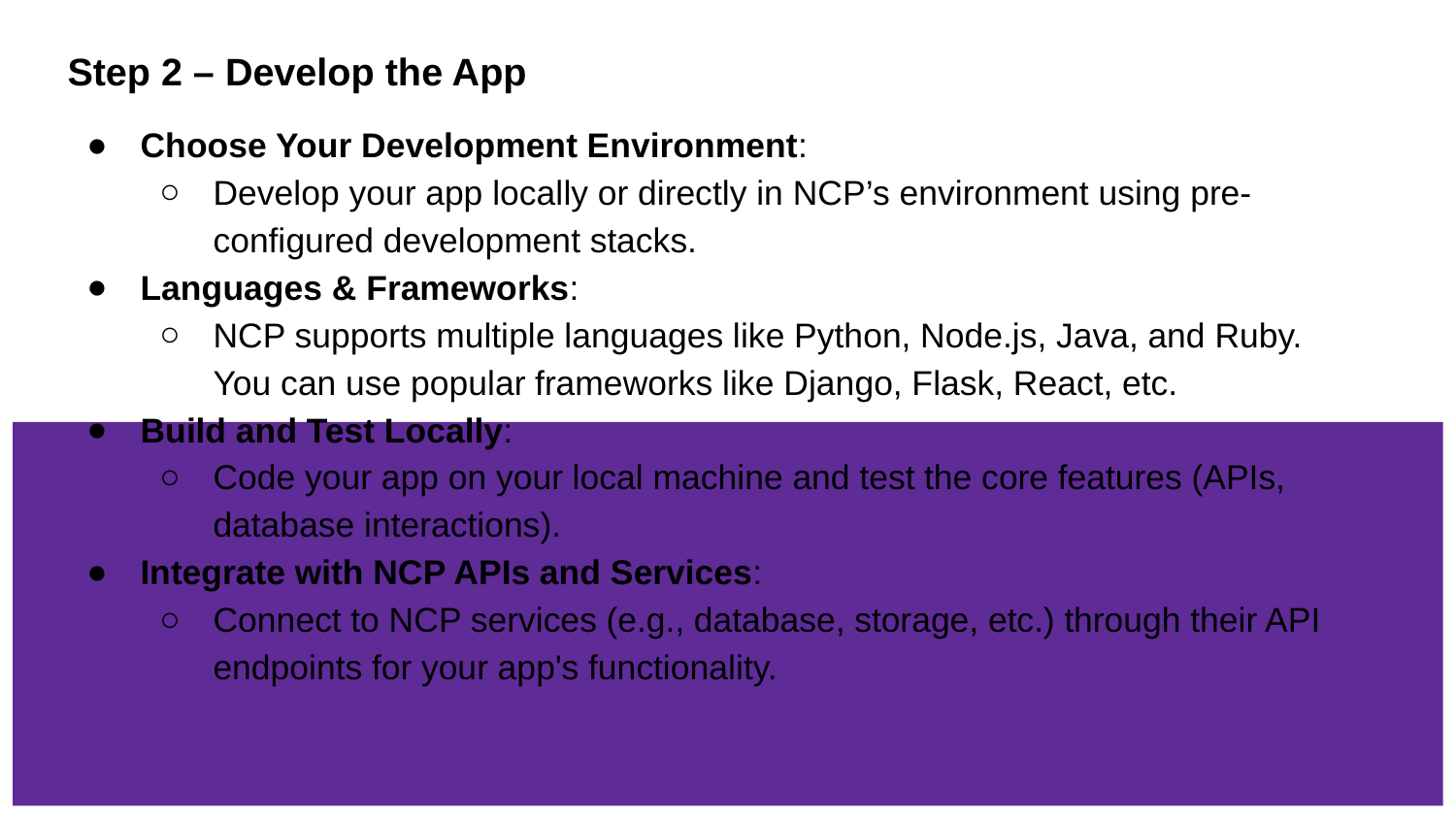

Step 2 – Develop the App
Choose Your Development Environment:
Develop your app locally or directly in NCP’s environment using pre-configured development stacks.
Languages & Frameworks:
NCP supports multiple languages like Python, Node.js, Java, and Ruby. You can use popular frameworks like Django, Flask, React, etc.
Build and Test Locally:
Code your app on your local machine and test the core features (APIs, database interactions).
Integrate with NCP APIs and Services:
Connect to NCP services (e.g., database, storage, etc.) through their API endpoints for your app's functionality.